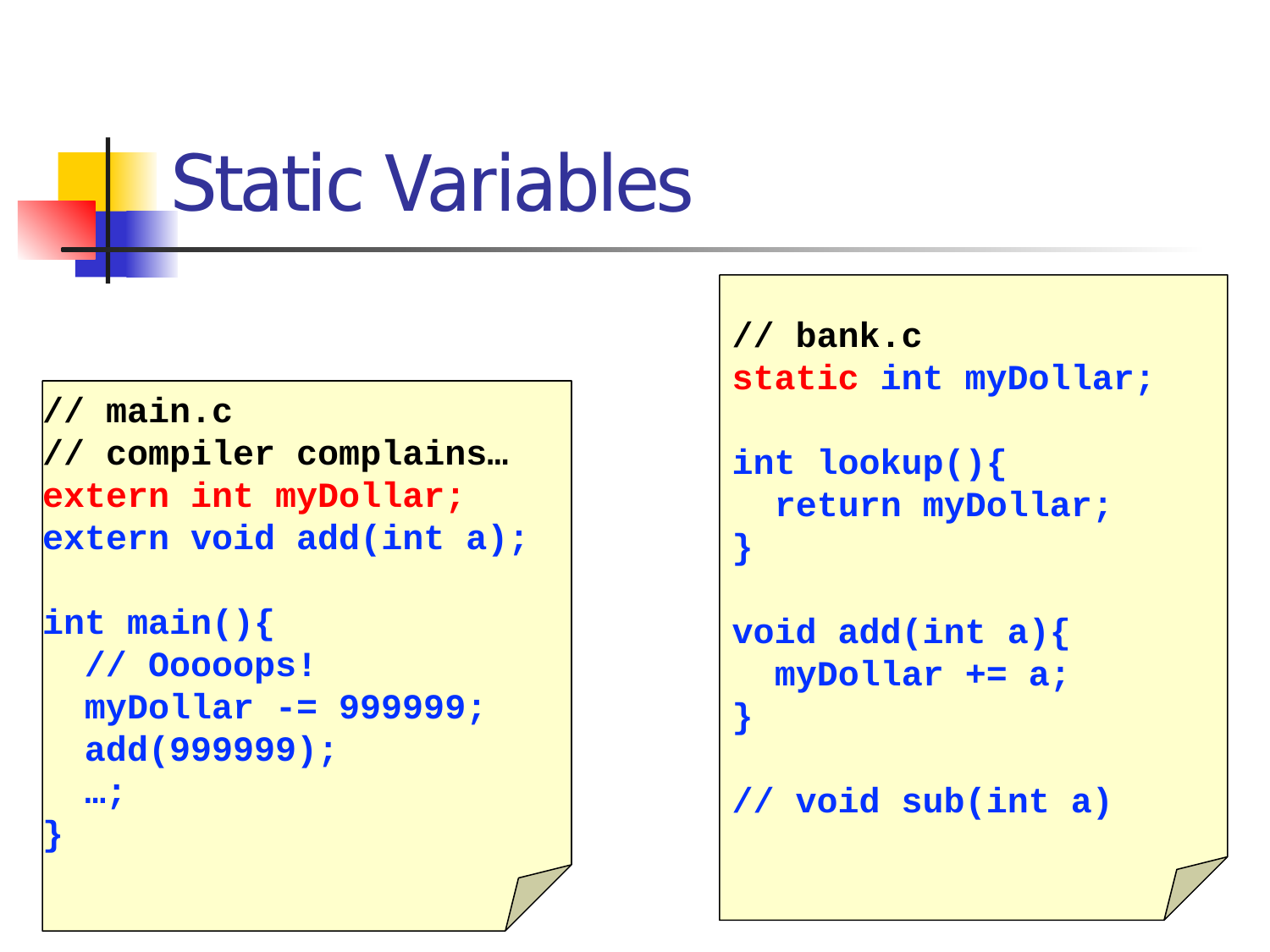

# Static Variables
// bank.c
static int myDollar;

int lookup(){
  return myDollar;
}

void add(int a){
  myDollar += a;
}

// void sub(int a)

// main.c
// compiler complains…
extern int myDollar;
extern void add(int a);

int main(){
  // Ooooops!
  myDollar -= 999999;
  add(999999);
  …;
}